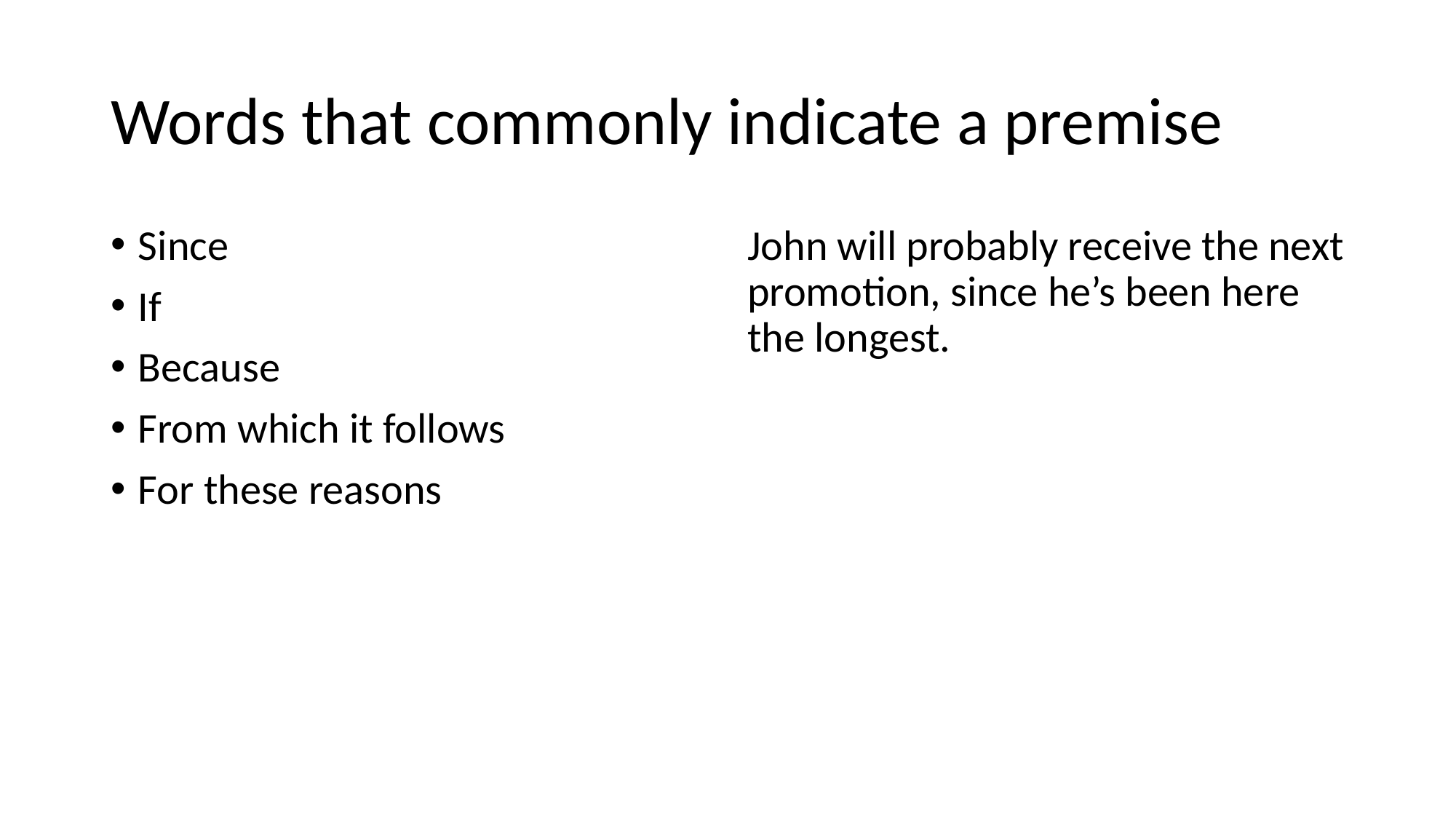

# Words that commonly indicate a premise
Since
If
Because
From which it follows
For these reasons
John will probably receive the next promotion, since he’s been here the longest.